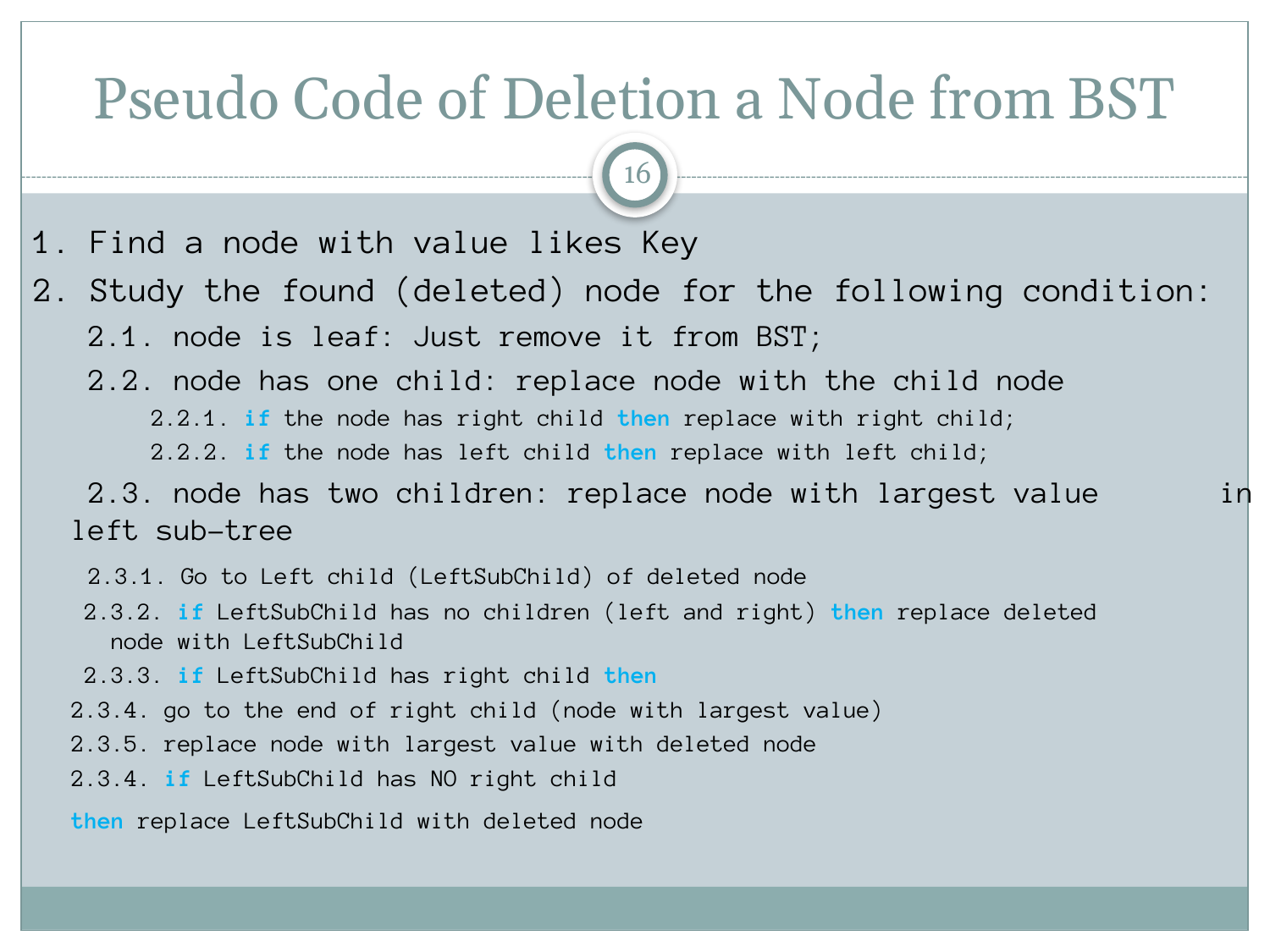

# Pseudo Code of Deletion a Node from BST
16
1. Find a node with value likes Key
2. Study the found (deleted) node for the following condition:
 2.1. node is leaf: Just remove it from BST;
 2.2. node has one child: replace node with the child node
      2.2.1. if the node has right child then replace with right child;
      2.2.2. if the node has left child then replace with left child;
 2.3. node has two children: replace node with largest value 		 in left sub-tree
	 2.3.1. Go to Left child (LeftSubChild) of deleted node
	 2.3.2. if LeftSubChild has no children (left and right) then replace deleted 	        node with LeftSubChild
	 2.3.3. if LeftSubChild has right child then
		2.3.4. go to the end of right child (node with largest value)
		2.3.5. replace node with largest value with deleted node
	2.3.4. if LeftSubChild has NO right child
		then replace LeftSubChild with deleted node